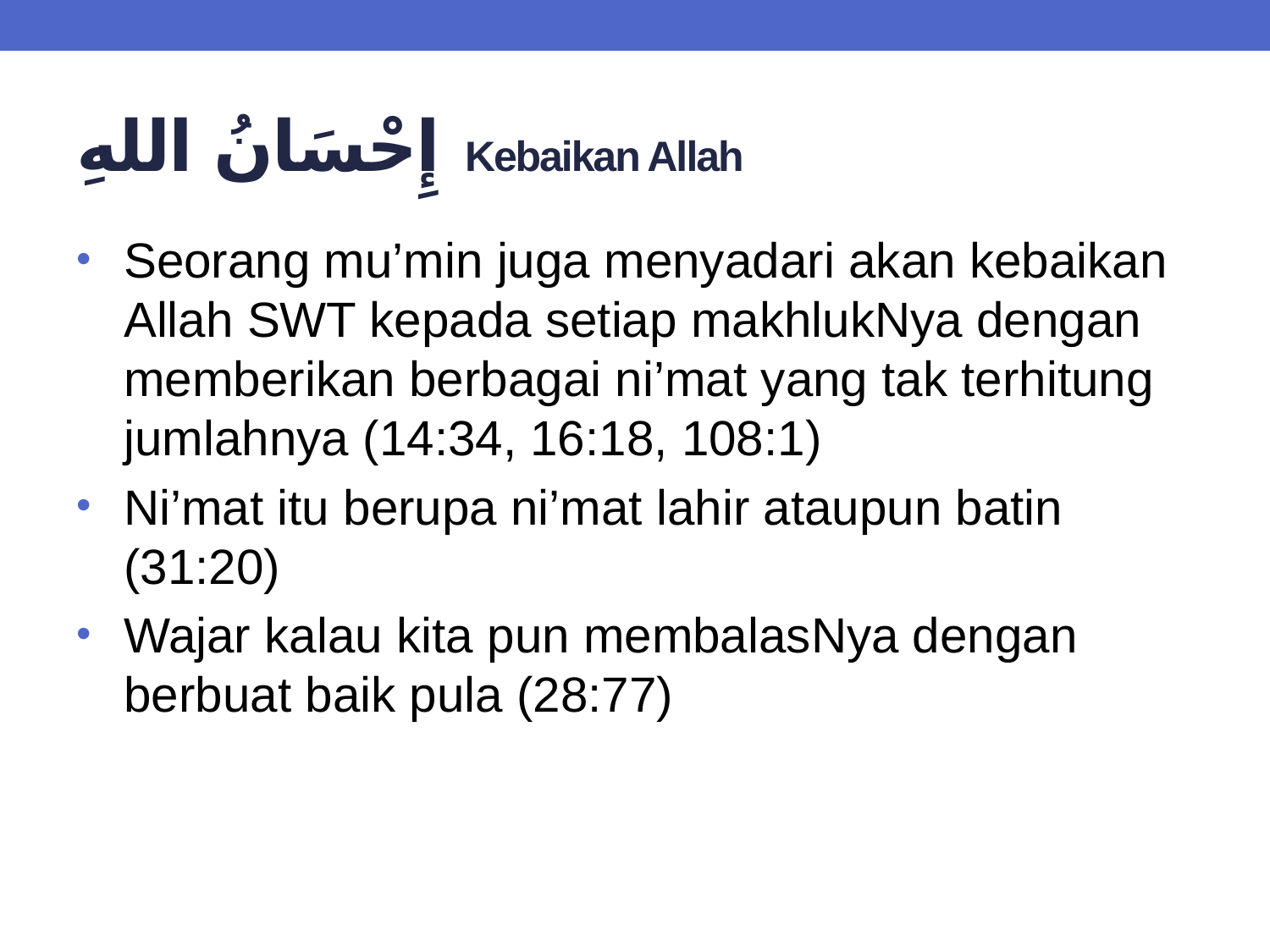

# إِحْسَانُ اللهِ Kebaikan Allah
Seorang mu’min juga menyadari akan kebaikan Allah SWT kepada setiap makhlukNya dengan memberikan berbagai ni’mat yang tak terhitung jumlahnya (14:34, 16:18, 108:1)
Ni’mat itu berupa ni’mat lahir ataupun batin (31:20)
Wajar kalau kita pun membalasNya dengan berbuat baik pula (28:77)